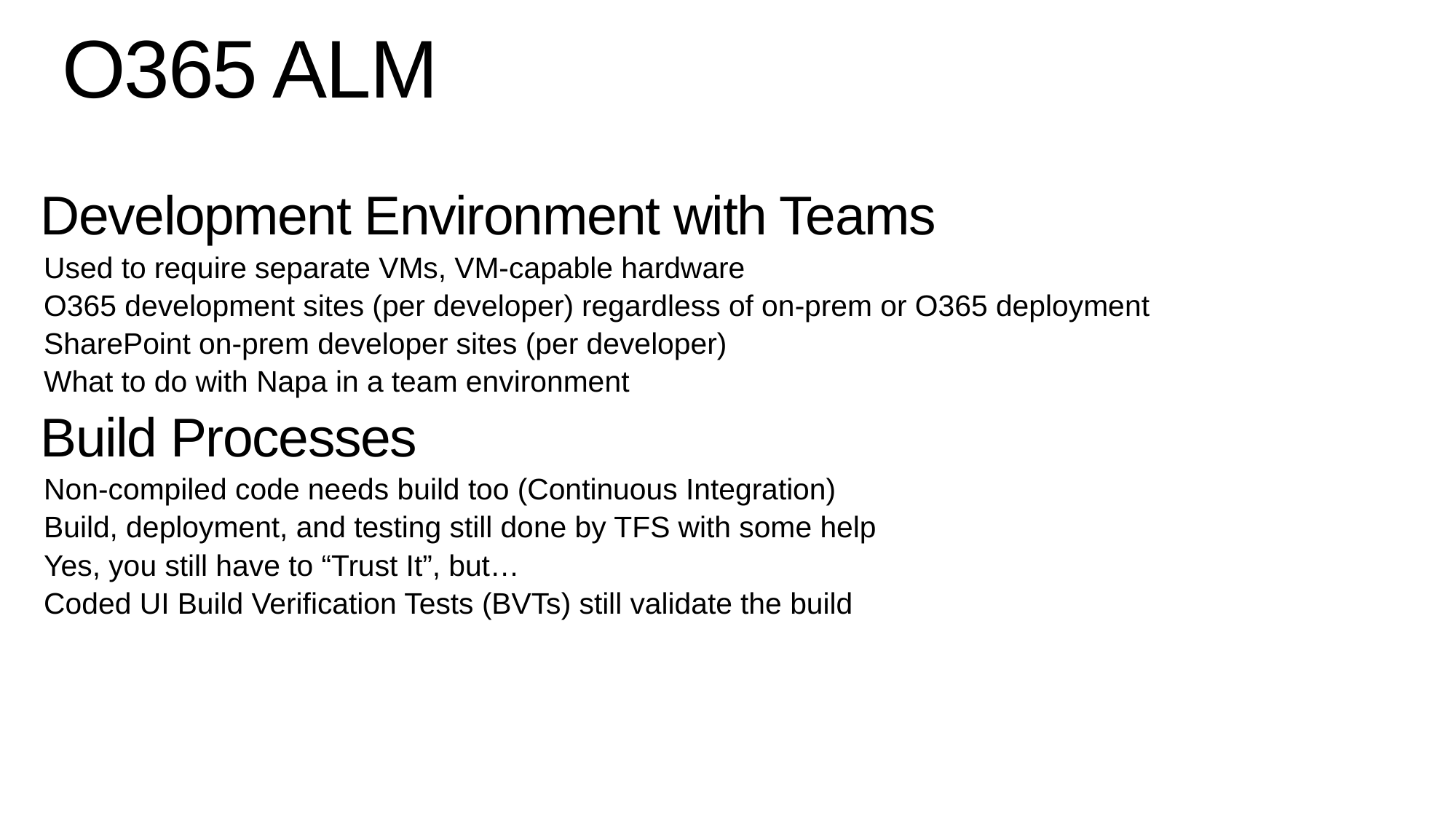

# O365 ALM
Development Environment with Teams
Used to require separate VMs, VM-capable hardware
O365 development sites (per developer) regardless of on-prem or O365 deployment
SharePoint on-prem developer sites (per developer)
What to do with Napa in a team environment
Build Processes
Non-compiled code needs build too (Continuous Integration)
Build, deployment, and testing still done by TFS with some help
Yes, you still have to “Trust It”, but…
Coded UI Build Verification Tests (BVTs) still validate the build